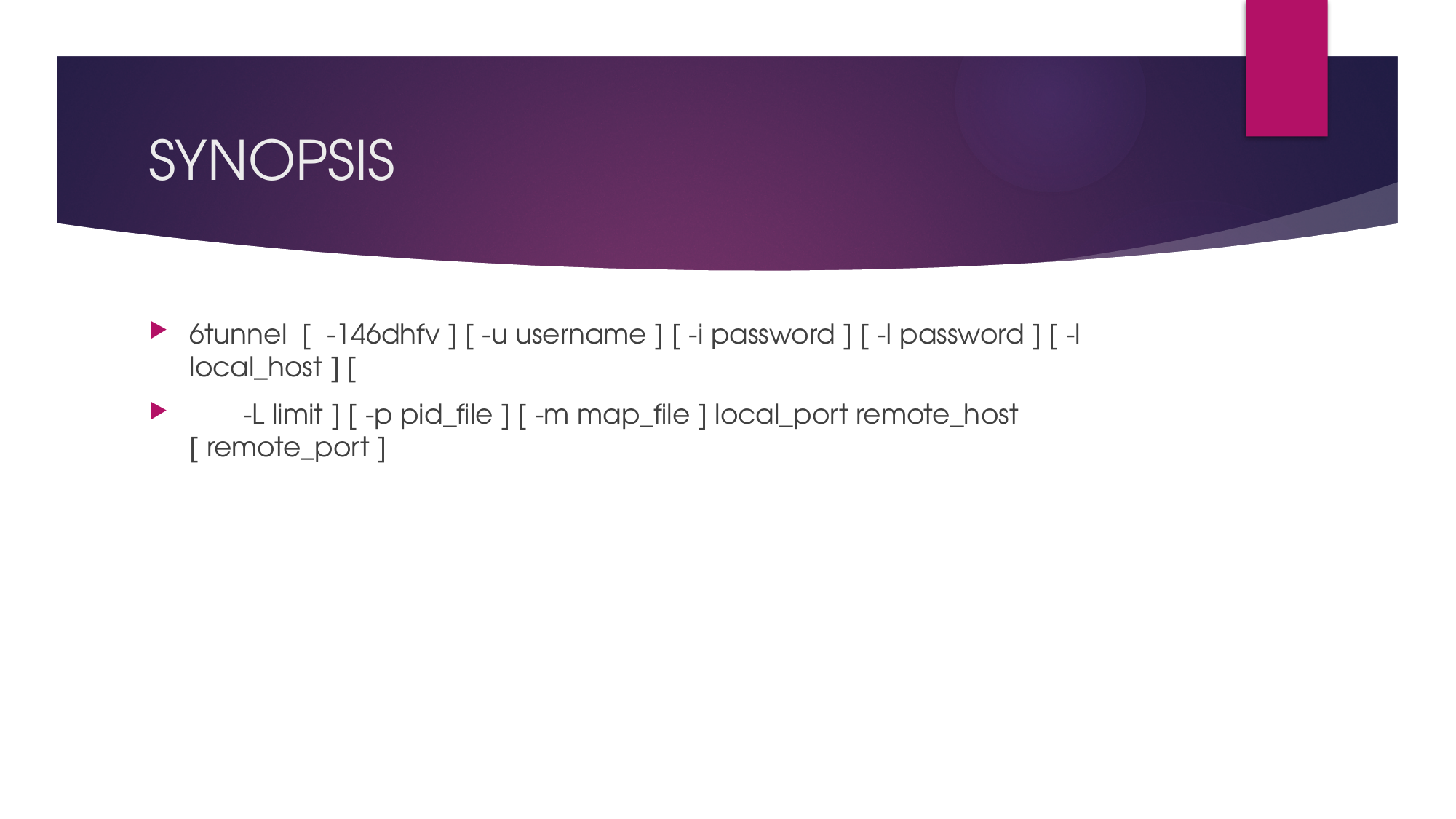

# SYNOPSIS
6tunnel  [  -146dhfv ] [ -u username ] [ -i password ] [ -I password ] [ -l local_host ] [
       -L limit ] [ -p pid_file ] [ -m map_file ] local_port remote_host [ remote_port ]